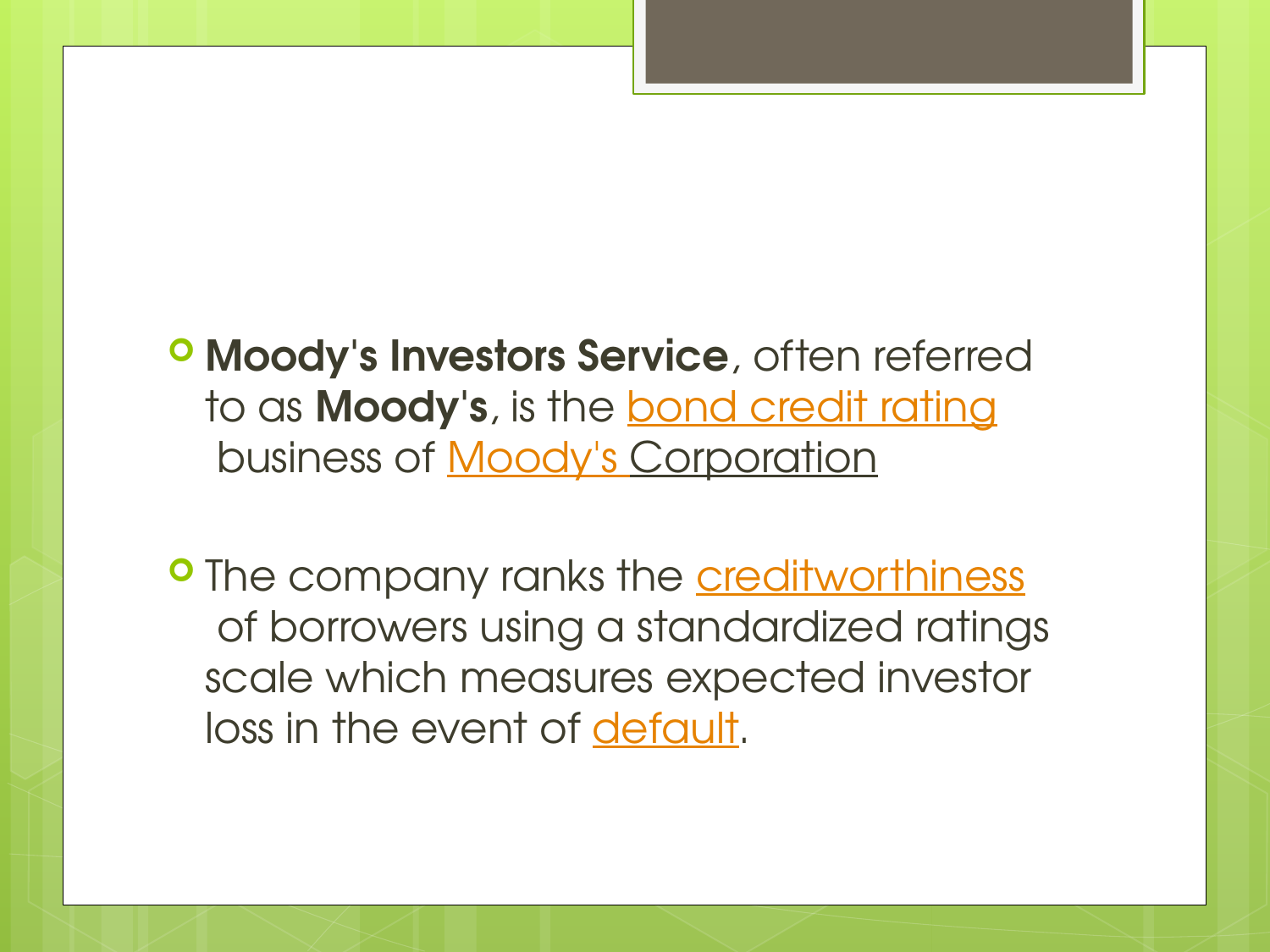

#
Moody's Investors Service, often referred to as Moody's, is the bond credit rating business of Moody's Corporation

The company ranks the creditworthiness of borrowers using a standardized ratings scale which measures expected investor loss in the event of default.